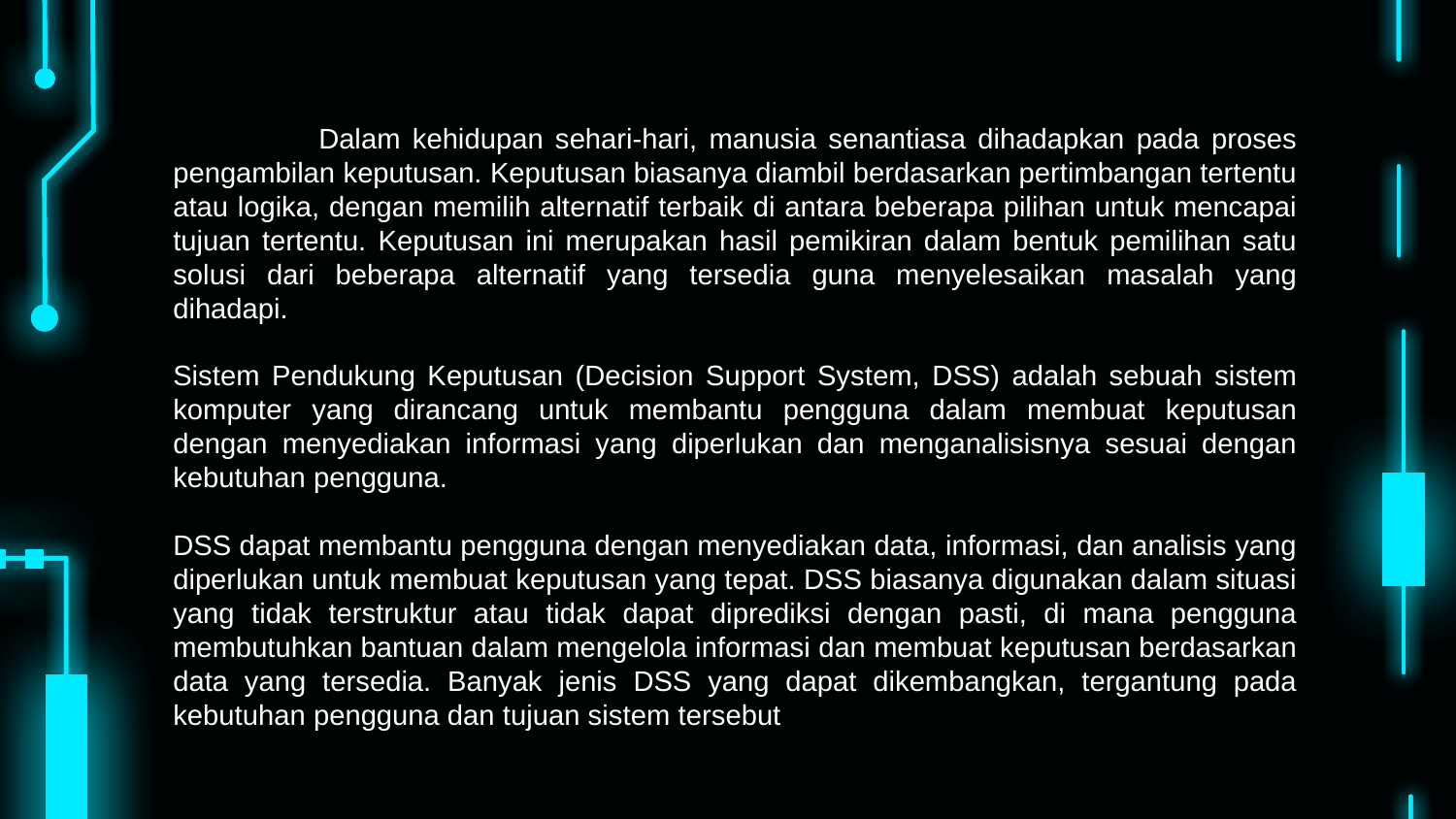

Dalam kehidupan sehari-hari, manusia senantiasa dihadapkan pada proses pengambilan keputusan. Keputusan biasanya diambil berdasarkan pertimbangan tertentu atau logika, dengan memilih alternatif terbaik di antara beberapa pilihan untuk mencapai tujuan tertentu. Keputusan ini merupakan hasil pemikiran dalam bentuk pemilihan satu solusi dari beberapa alternatif yang tersedia guna menyelesaikan masalah yang dihadapi.

Sistem Pendukung Keputusan (Decision Support System, DSS) adalah sebuah sistem komputer yang dirancang untuk membantu pengguna dalam membuat keputusan dengan menyediakan informasi yang diperlukan dan menganalisisnya sesuai dengan kebutuhan pengguna.

DSS dapat membantu pengguna dengan menyediakan data, informasi, dan analisis yang diperlukan untuk membuat keputusan yang tepat. DSS biasanya digunakan dalam situasi yang tidak terstruktur atau tidak dapat diprediksi dengan pasti, di mana pengguna membutuhkan bantuan dalam mengelola informasi dan membuat keputusan berdasarkan data yang tersedia. Banyak jenis DSS yang dapat dikembangkan, tergantung pada kebutuhan pengguna dan tujuan sistem tersebut